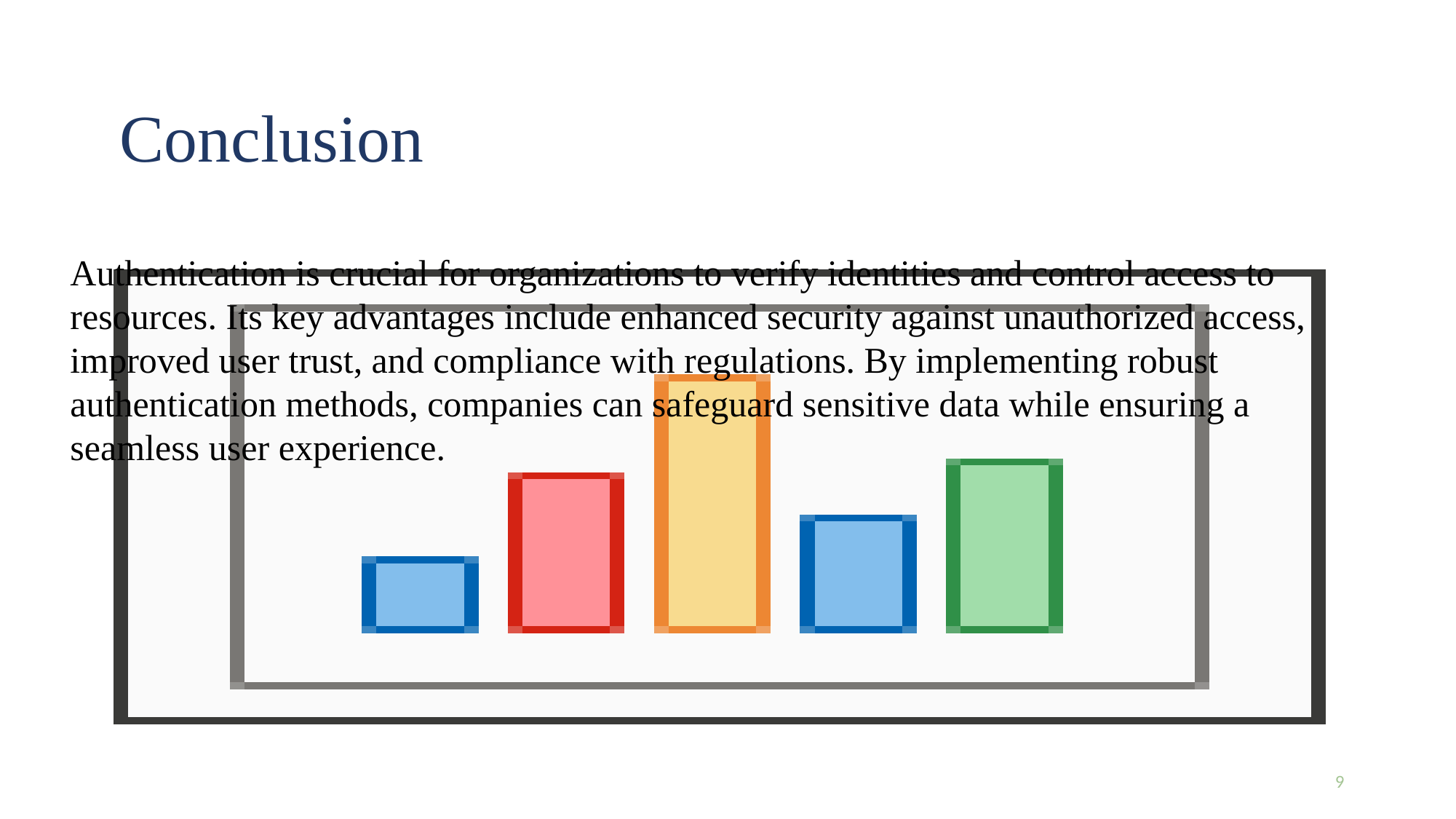

# Conclusion
Authentication is crucial for organizations to verify identities and control access to resources. Its key advantages include enhanced security against unauthorized access, improved user trust, and compliance with regulations. By implementing robust authentication methods, companies can safeguard sensitive data while ensuring a seamless user experience.
9